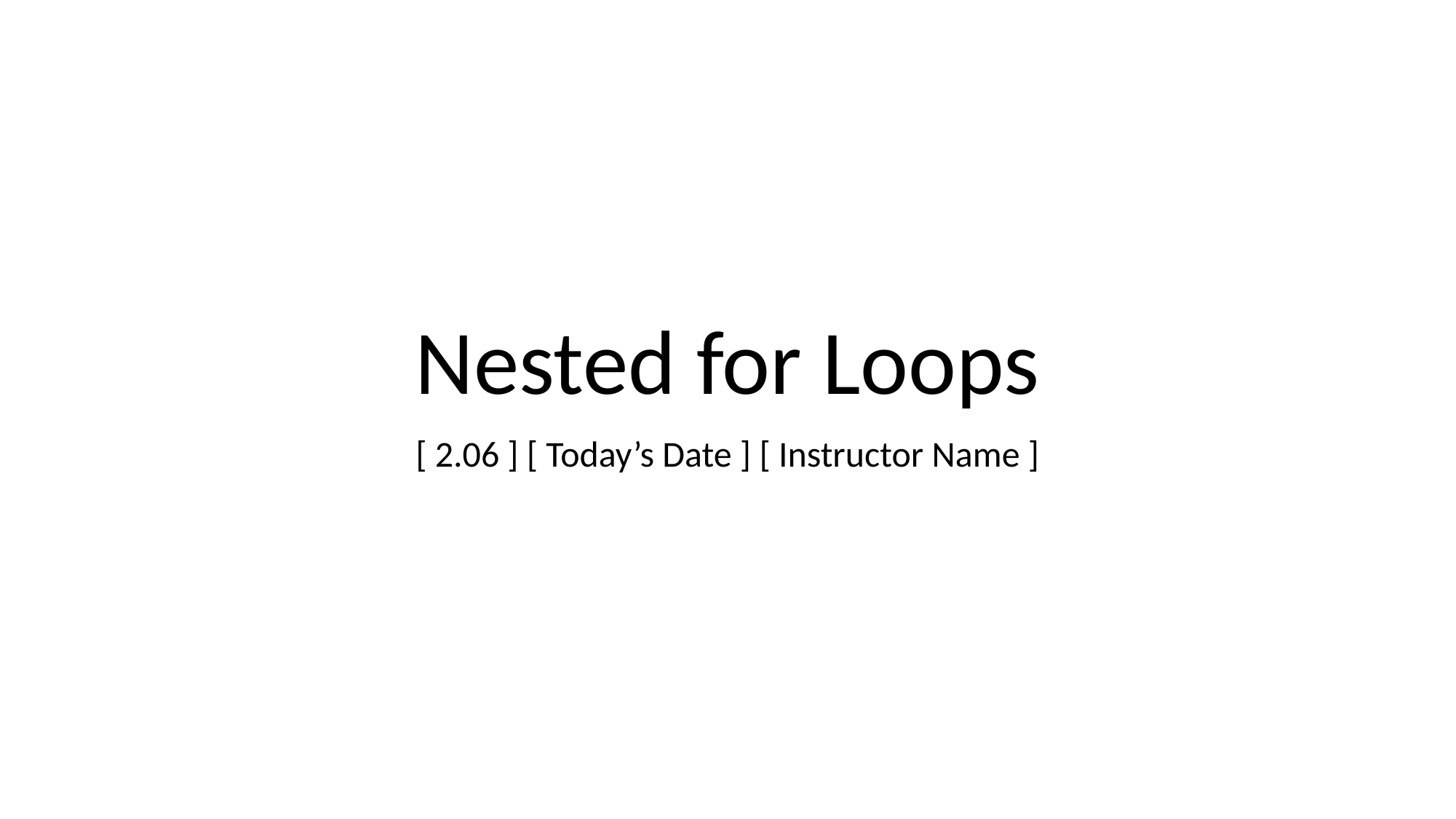

# Nested for Loops
[ 2.06 ] [ Today’s Date ] [ Instructor Name ]